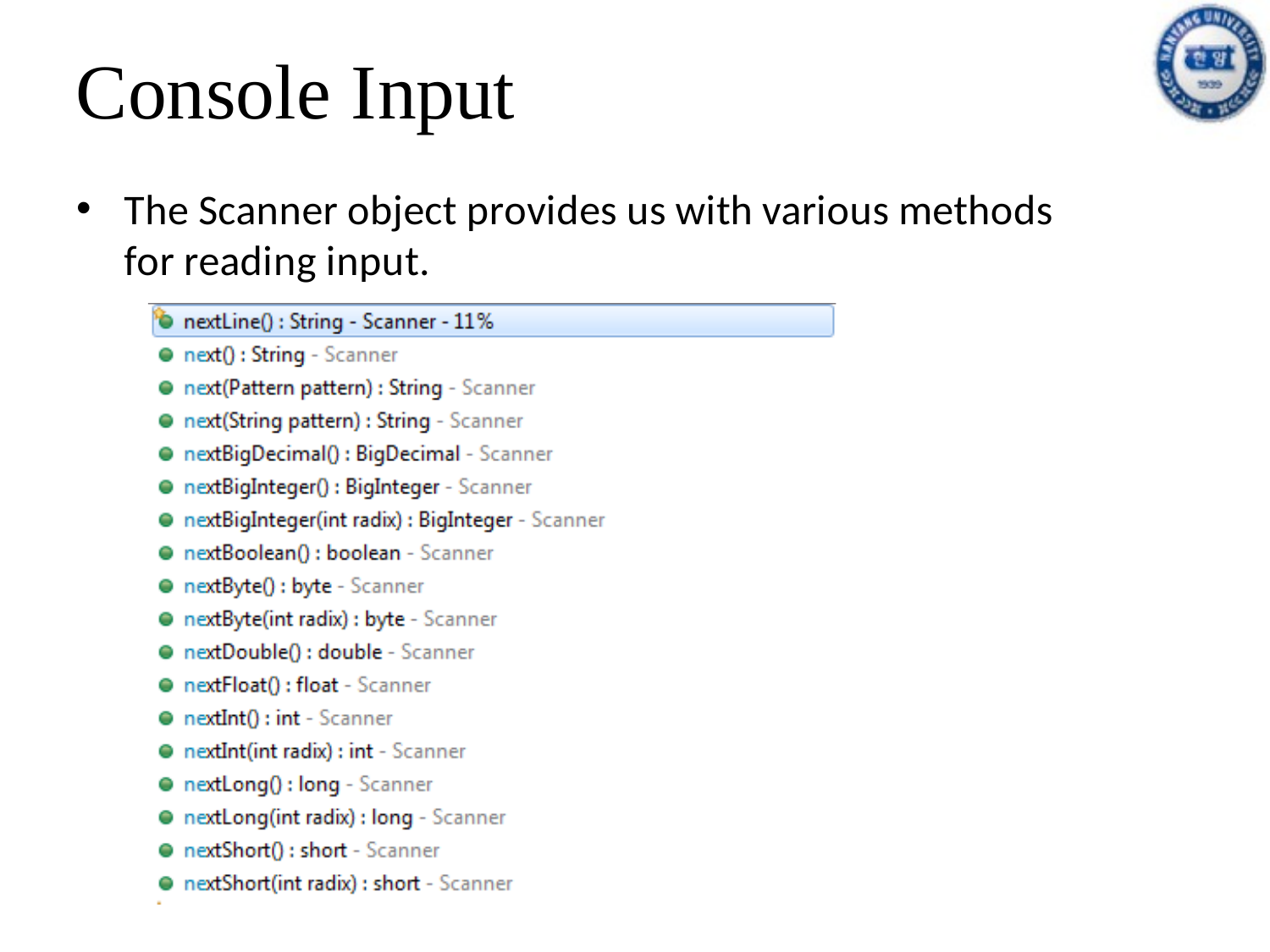

# Console Input
The Scanner object provides us with various methods for reading input.